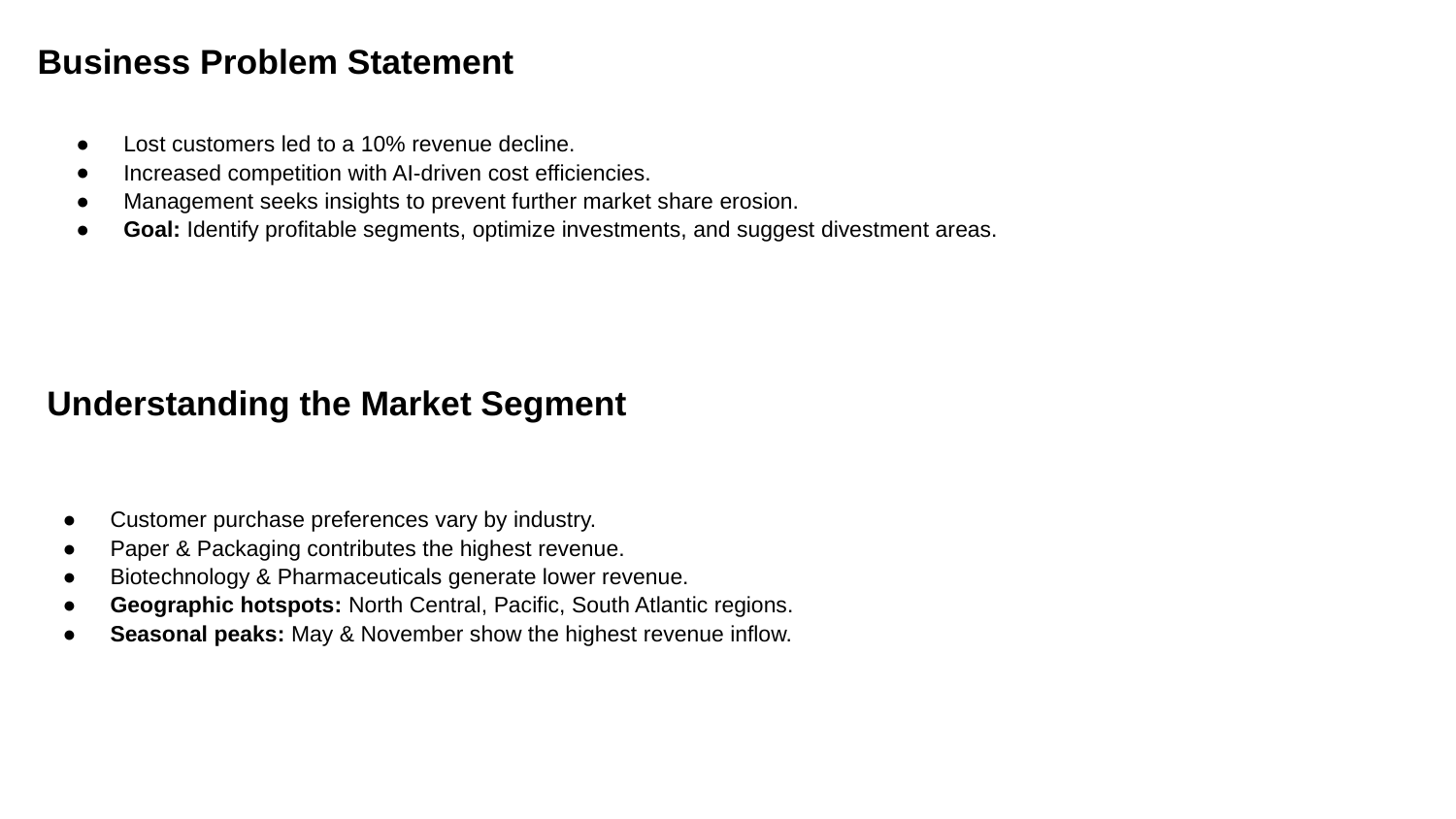

# Business Problem Statement
Lost customers led to a 10% revenue decline.
Increased competition with AI-driven cost efficiencies.
Management seeks insights to prevent further market share erosion.
Goal: Identify profitable segments, optimize investments, and suggest divestment areas.
 Understanding the Market Segment
Customer purchase preferences vary by industry.
Paper & Packaging contributes the highest revenue.
Biotechnology & Pharmaceuticals generate lower revenue.
Geographic hotspots: North Central, Pacific, South Atlantic regions.
Seasonal peaks: May & November show the highest revenue inflow.